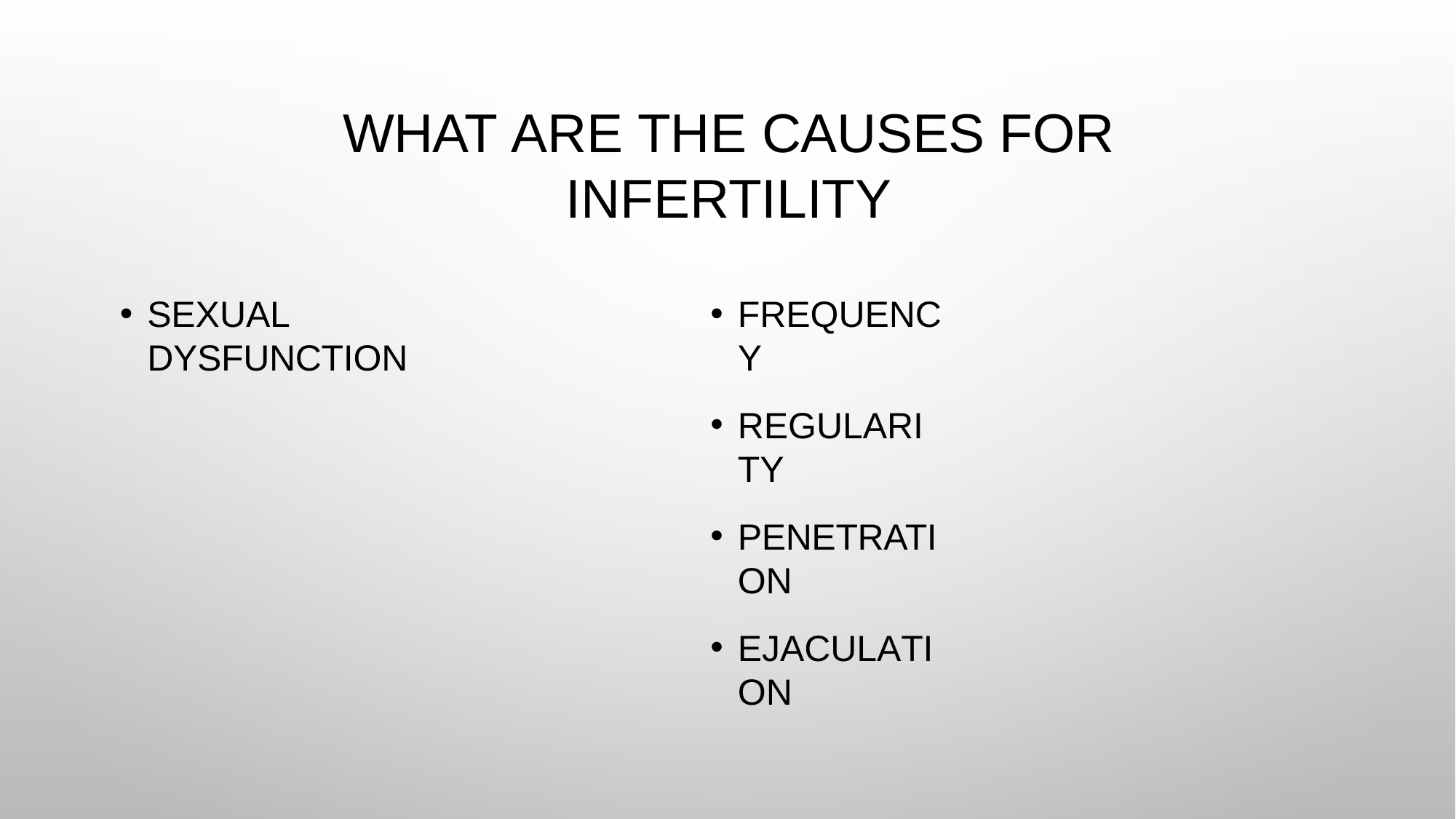

# WHAT ARE THE CAUSES FOR INFERTILITY
FREQUENCY
REGULARITY
PENETRATION
EJACULATION
SEXUAL DYSFUNCTION